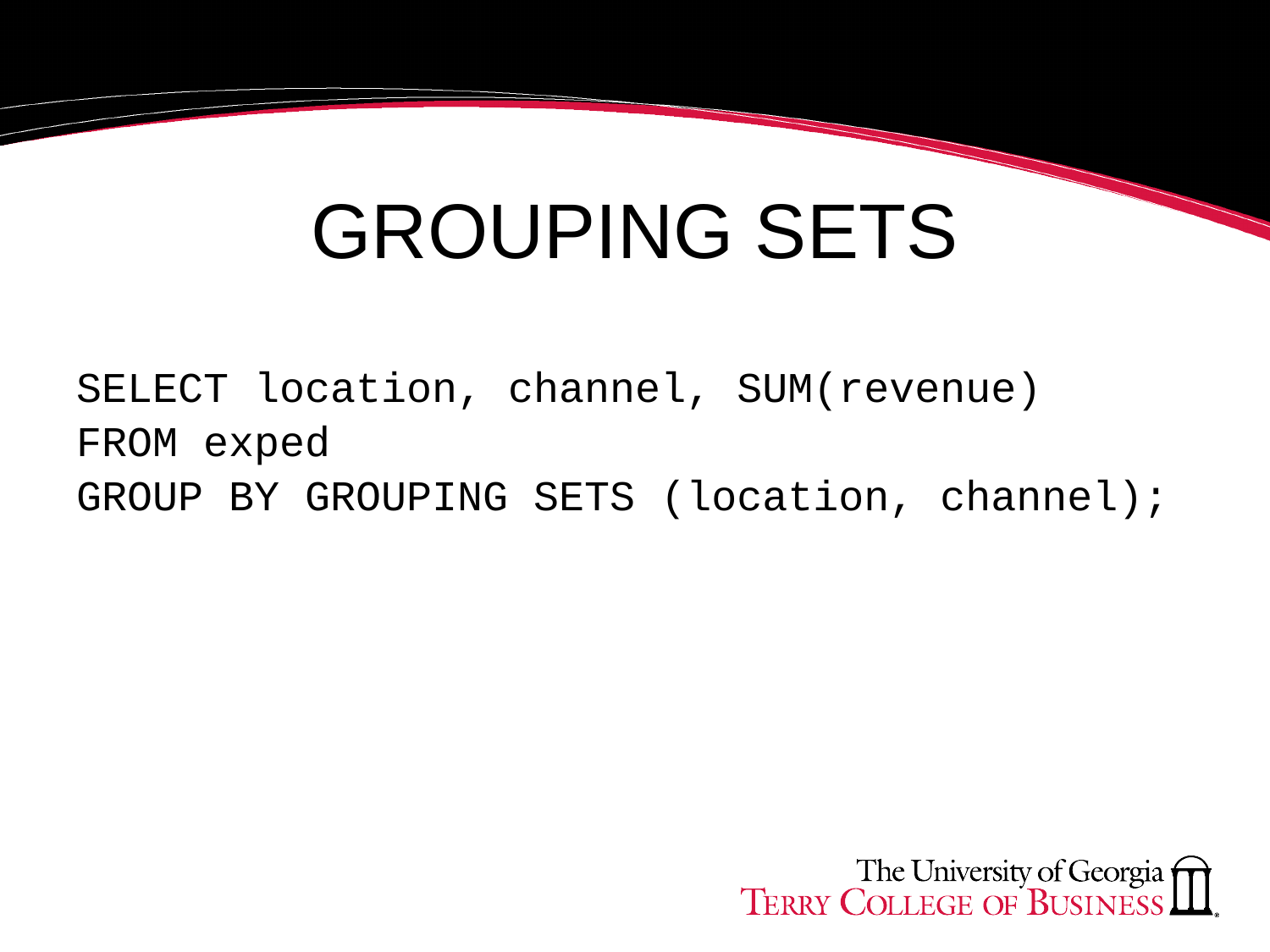

# GROUPING SETS
SELECT location, channel, SUM(revenue)
FROM exped
GROUP BY GROUPING SETS (location, channel);